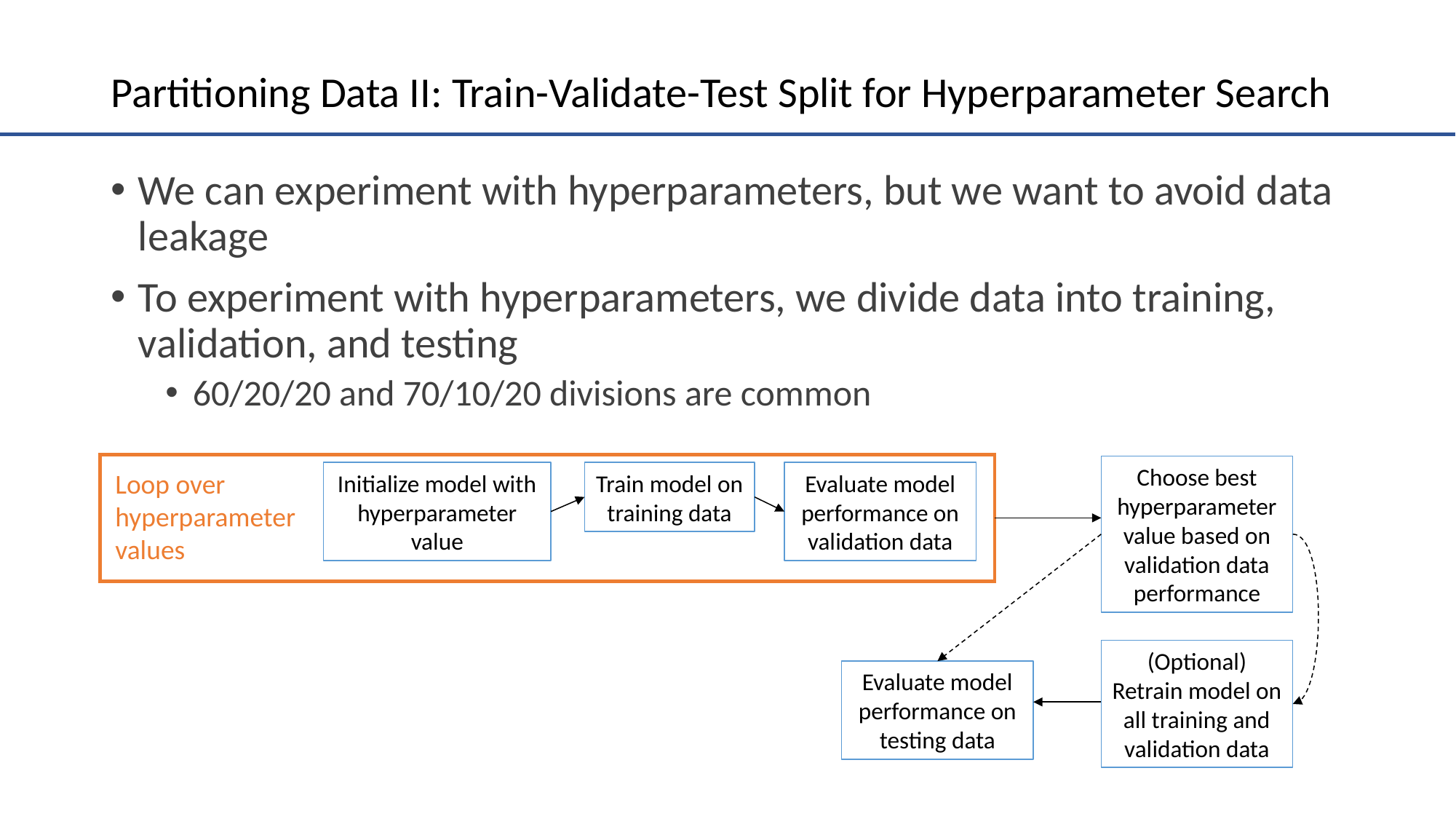

# Partitioning Data II: Train-Validate-Test Split for Hyperparameter Search
We can experiment with hyperparameters, but we want to avoid data leakage
To experiment with hyperparameters, we divide data into training, validation, and testing
60/20/20 and 70/10/20 divisions are common

Choose best hyperparameter value based on validation data performance
Loop over hyperparameter values
Initialize model with hyperparameter value
Train model on training data
Evaluate model performance on validation data
(Optional) Retrain model on all training and validation data
Evaluate model performance on testing data